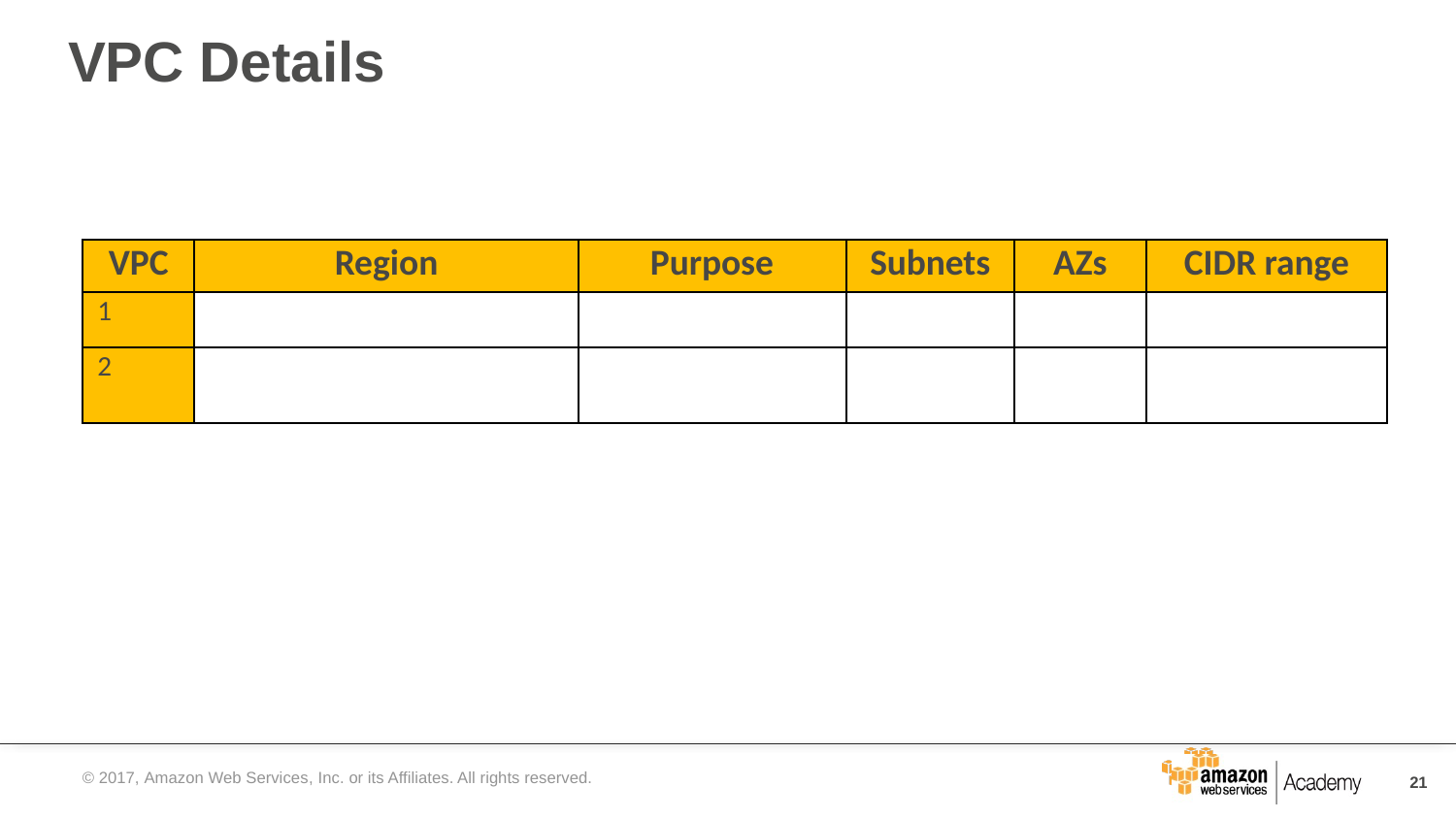

# VPC Details
| VPC | Region | Purpose | Subnets | AZs | CIDR range |
| --- | --- | --- | --- | --- | --- |
| 1 |  |  |  |  |  |
| 2 |  |  |  |  |  |
© 2017, Amazon Web Services, Inc. or its Affiliates. All rights reserved.